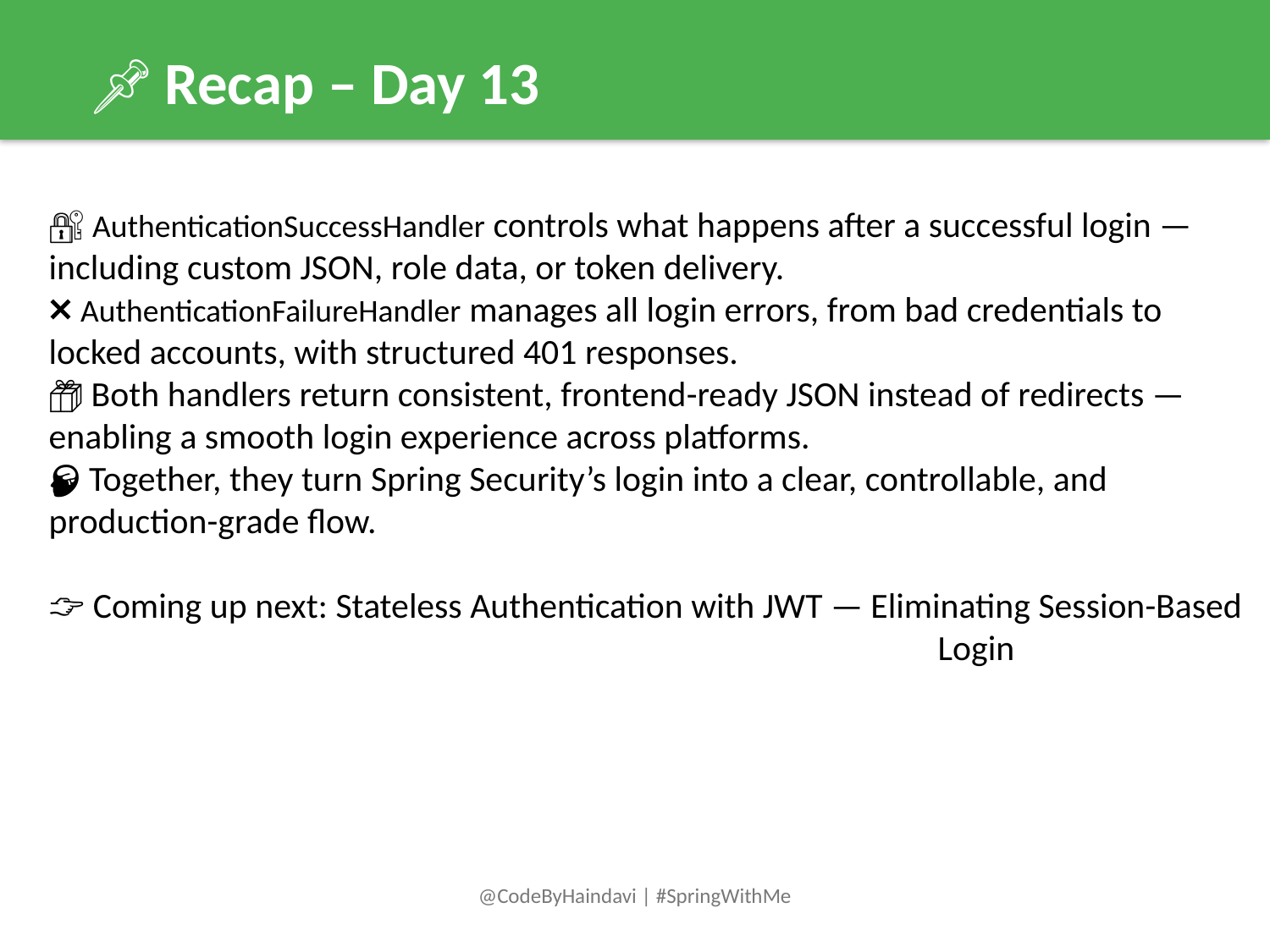

📌 Recap – Day 13
🔐 AuthenticationSuccessHandler controls what happens after a successful login — including custom JSON, role data, or token delivery.
❌ AuthenticationFailureHandler manages all login errors, from bad credentials to locked accounts, with structured 401 responses.
📦 Both handlers return consistent, frontend-ready JSON instead of redirects — enabling a smooth login experience across platforms.
🧠 Together, they turn Spring Security’s login into a clear, controllable, and production-grade flow.

👉 Coming up next: Stateless Authentication with JWT — Eliminating Session-Based 							Login
@CodeByHaindavi | #SpringWithMe